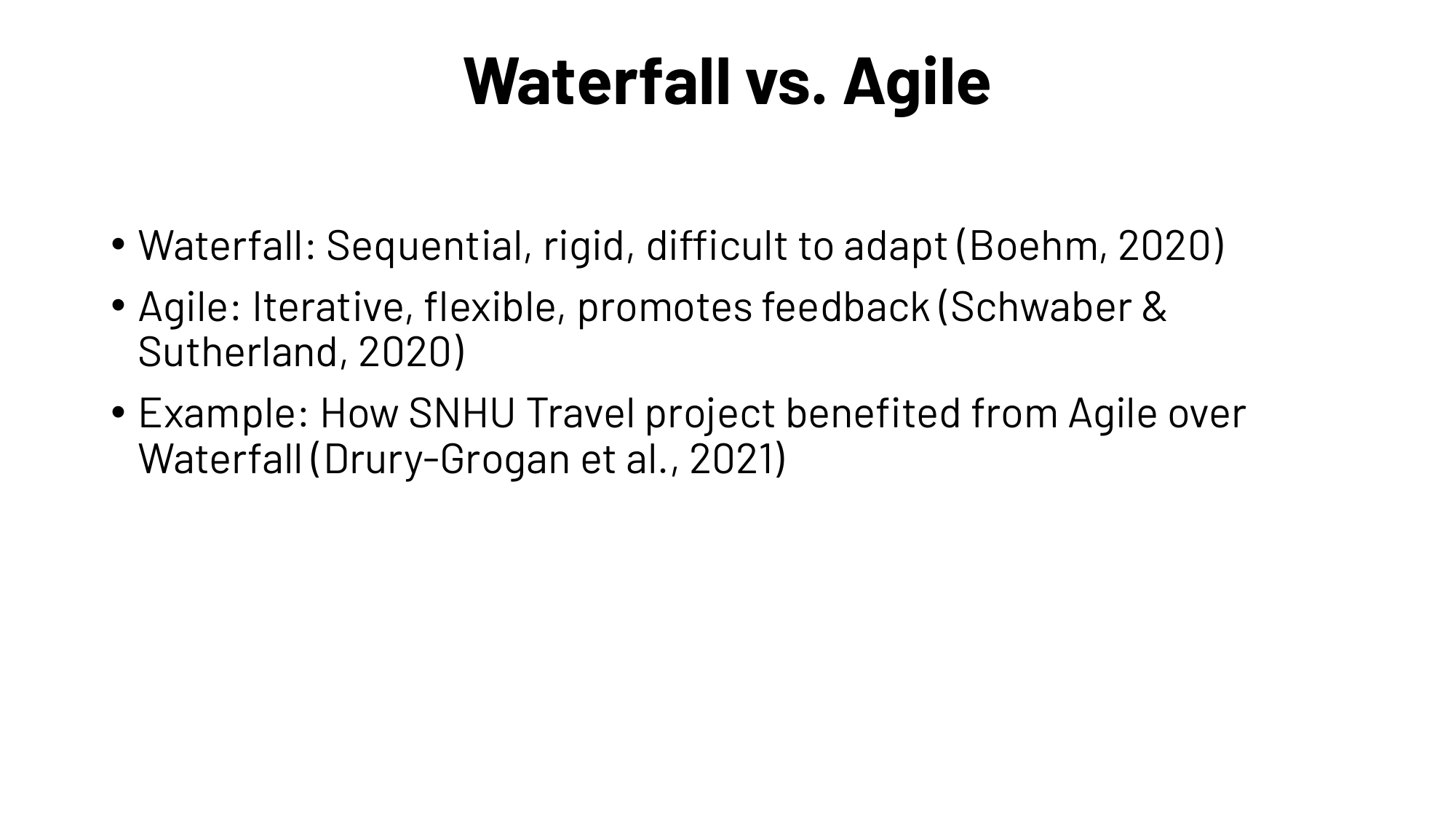

# Waterfall vs. Agile
Waterfall: Sequential, rigid, difficult to adapt (Boehm, 2020)
Agile: Iterative, flexible, promotes feedback (Schwaber & Sutherland, 2020)
Example: How SNHU Travel project benefited from Agile over Waterfall (Drury-Grogan et al., 2021)